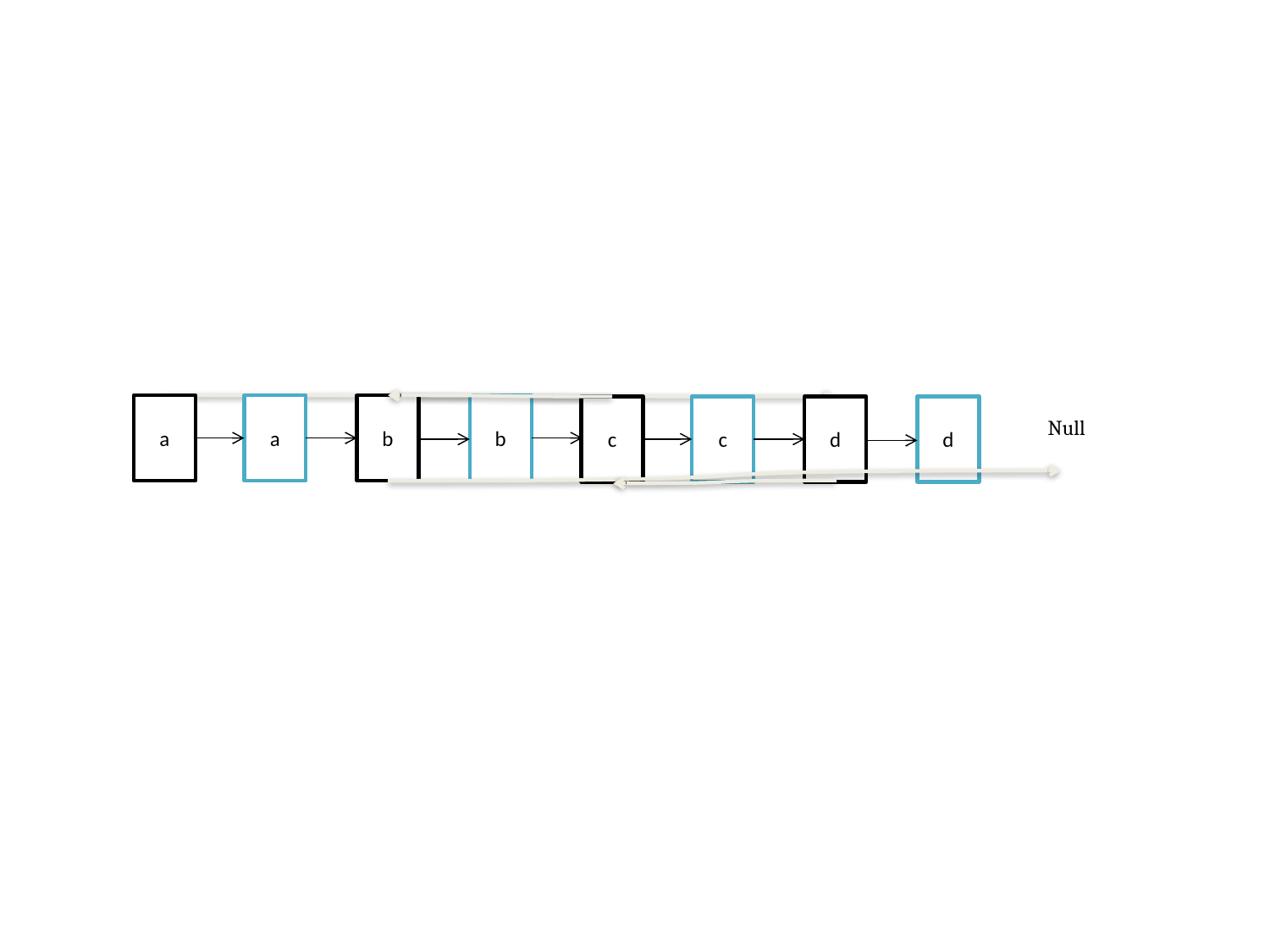

a
a
b
b
c
c
d
d
Null